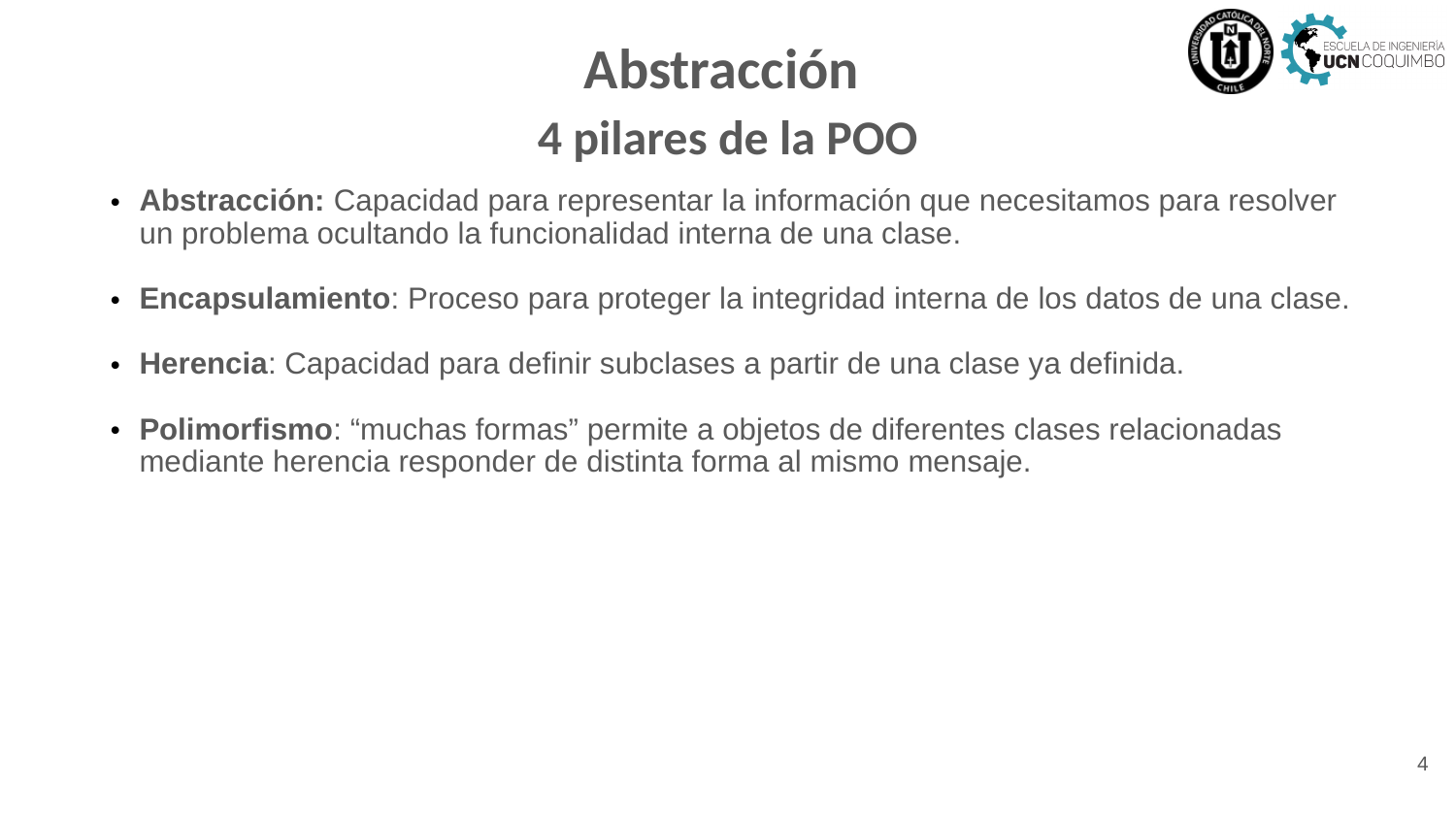

# Abstracción
4 pilares de la POO
Abstracción: Capacidad para representar la información que necesitamos para resolver un problema ocultando la funcionalidad interna de una clase.

Encapsulamiento: Proceso para proteger la integridad interna de los datos de una clase.

Herencia: Capacidad para definir subclases a partir de una clase ya definida.

Polimorfismo: “muchas formas” permite a objetos de diferentes clases relacionadas mediante herencia responder de distinta forma al mismo mensaje.

4